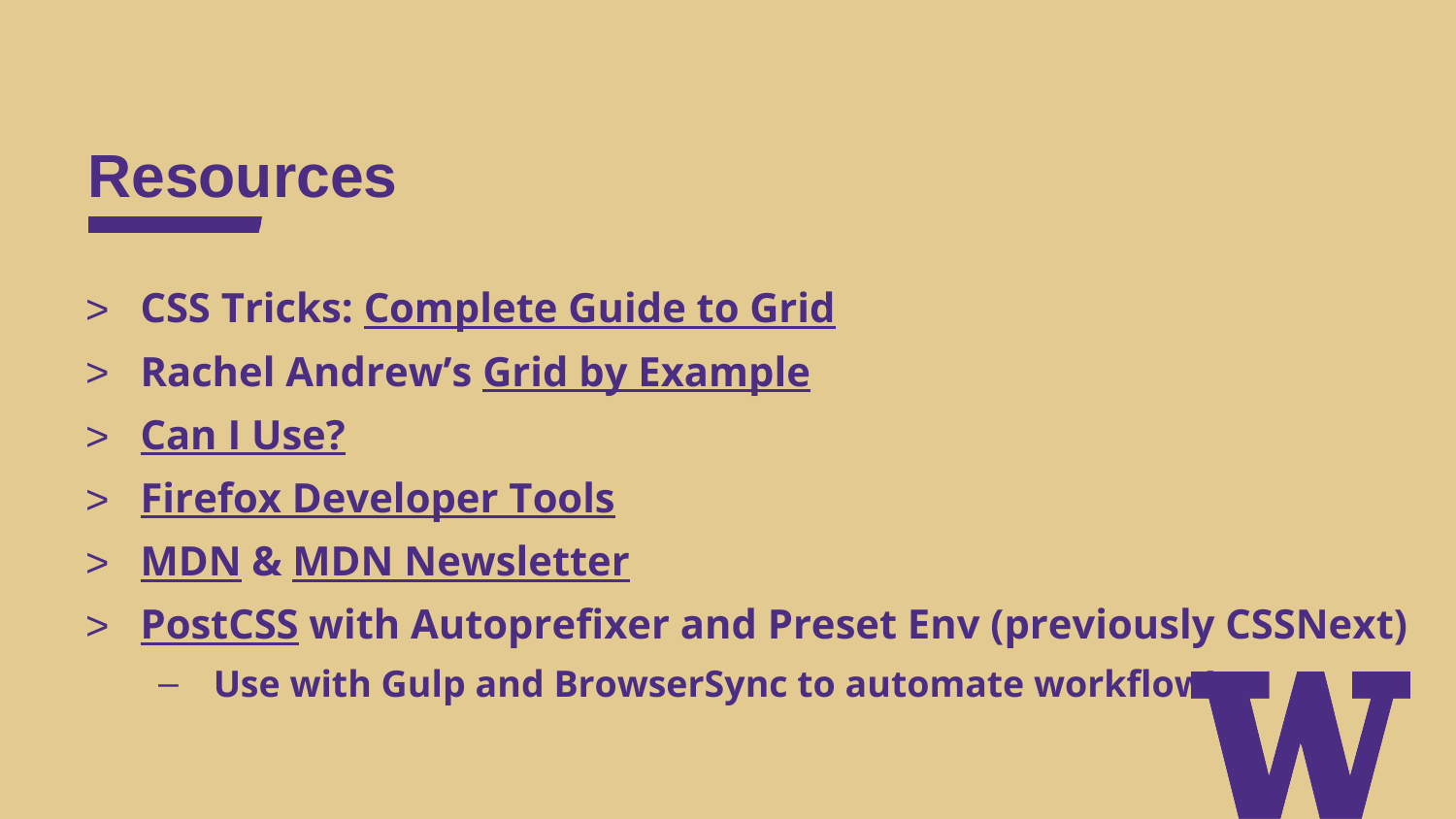

# Resources
CSS Tricks: Complete Guide to Grid
Rachel Andrew’s Grid by Example
Can I Use?
Firefox Developer Tools
MDN & MDN Newsletter
PostCSS with Autoprefixer and Preset Env (previously CSSNext)
 Use with Gulp and BrowserSync to automate workflow!